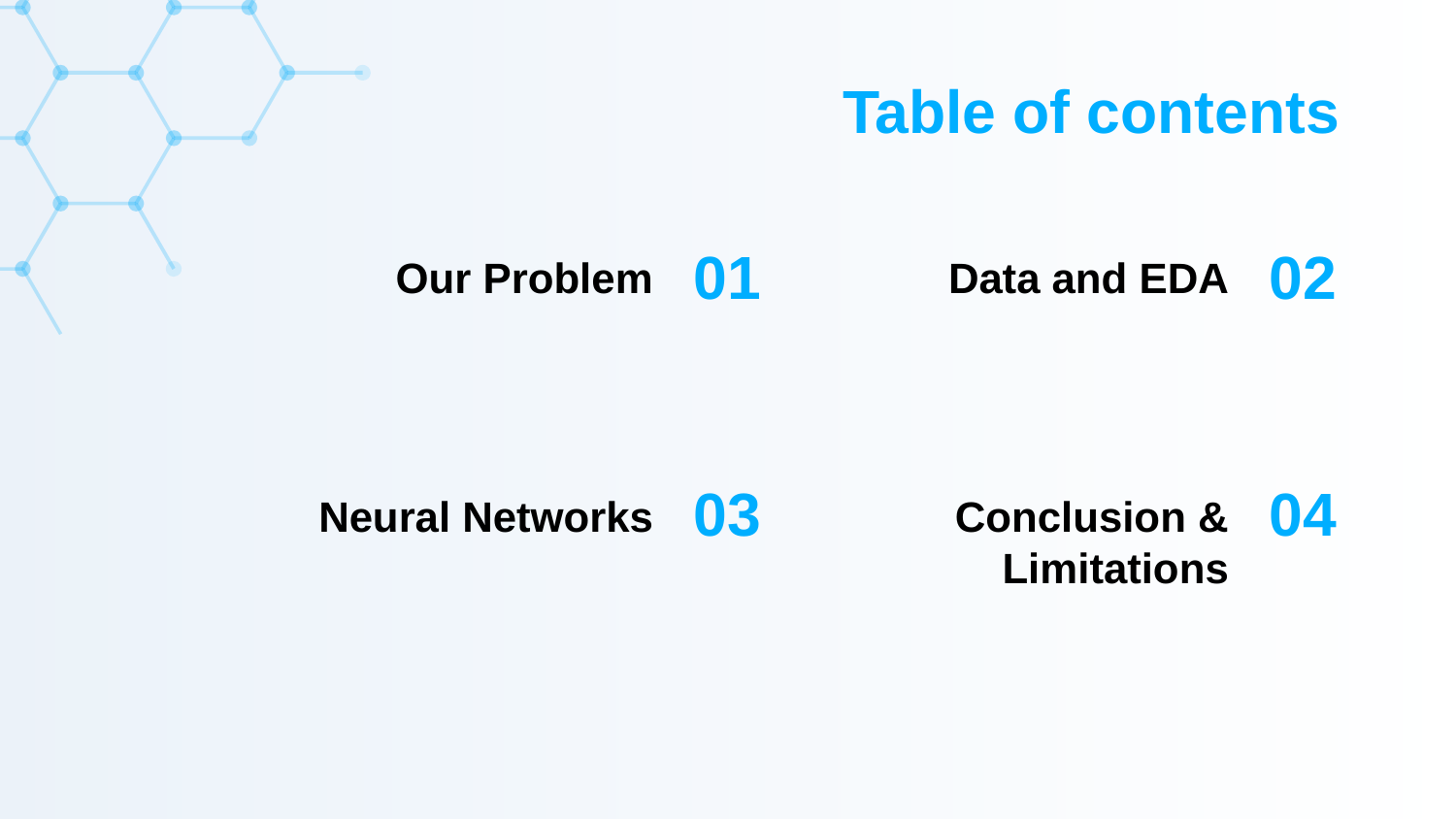

# Table of contents
Our Problem
Data and EDA
01
02
03
04
Neural Networks
Conclusion & Limitations